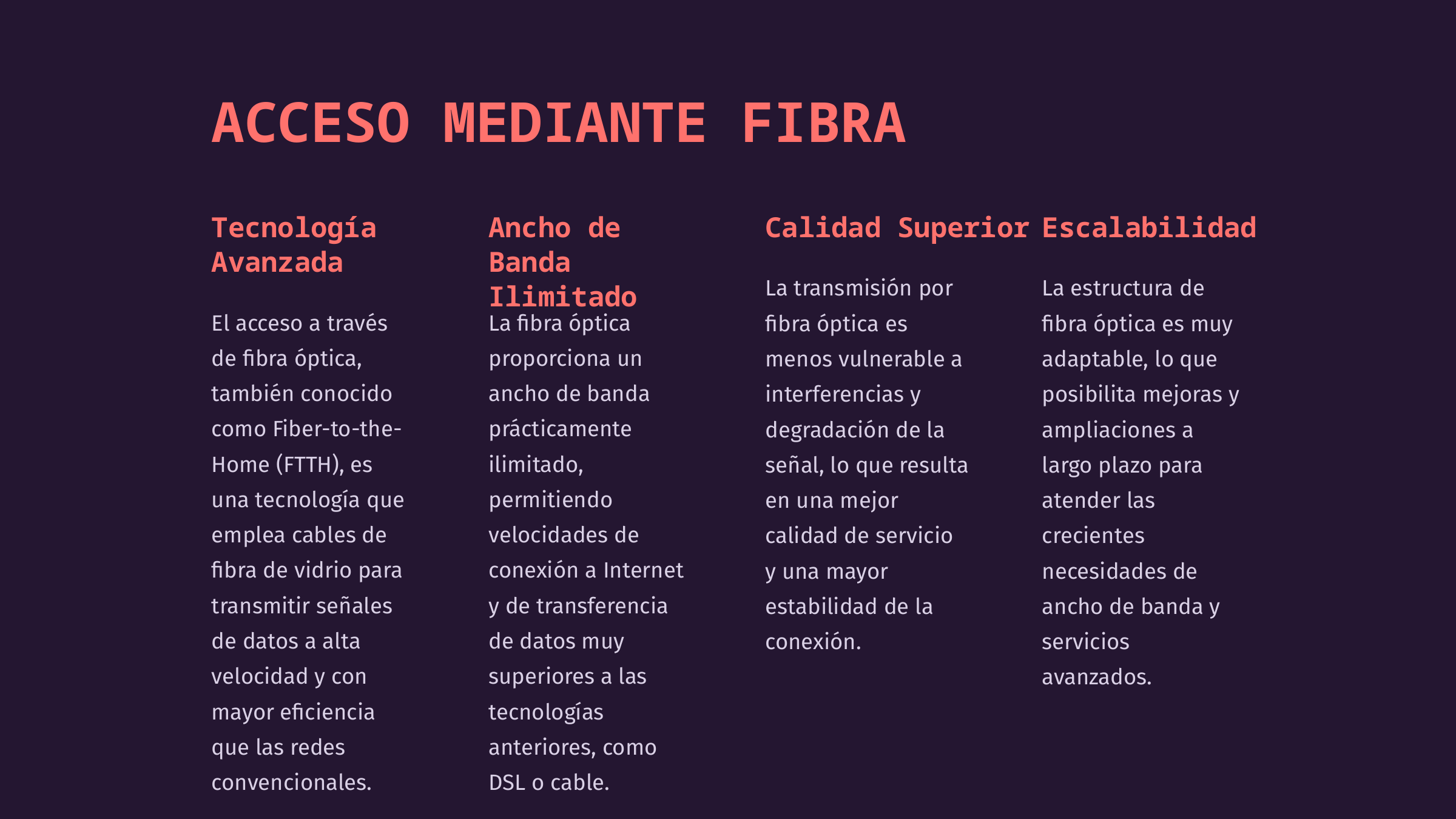

ACCESO MEDIANTE FIBRA
Tecnología Avanzada
Ancho de Banda Ilimitado
Calidad Superior
Escalabilidad
La transmisión por fibra óptica es menos vulnerable a interferencias y degradación de la señal, lo que resulta en una mejor calidad de servicio y una mayor estabilidad de la conexión.

La estructura de fibra óptica es muy adaptable, lo que posibilita mejoras y ampliaciones a largo plazo para atender las crecientes necesidades de ancho de banda y servicios avanzados.
El acceso a través de fibra óptica, también conocido como Fiber-to-the-Home (FTTH), es una tecnología que emplea cables de fibra de vidrio para transmitir señales de datos a alta velocidad y con mayor eficiencia que las redes convencionales.

La fibra óptica proporciona un ancho de banda prácticamente ilimitado, permitiendo velocidades de conexión a Internet y de transferencia de datos muy superiores a las tecnologías anteriores, como DSL o cable.